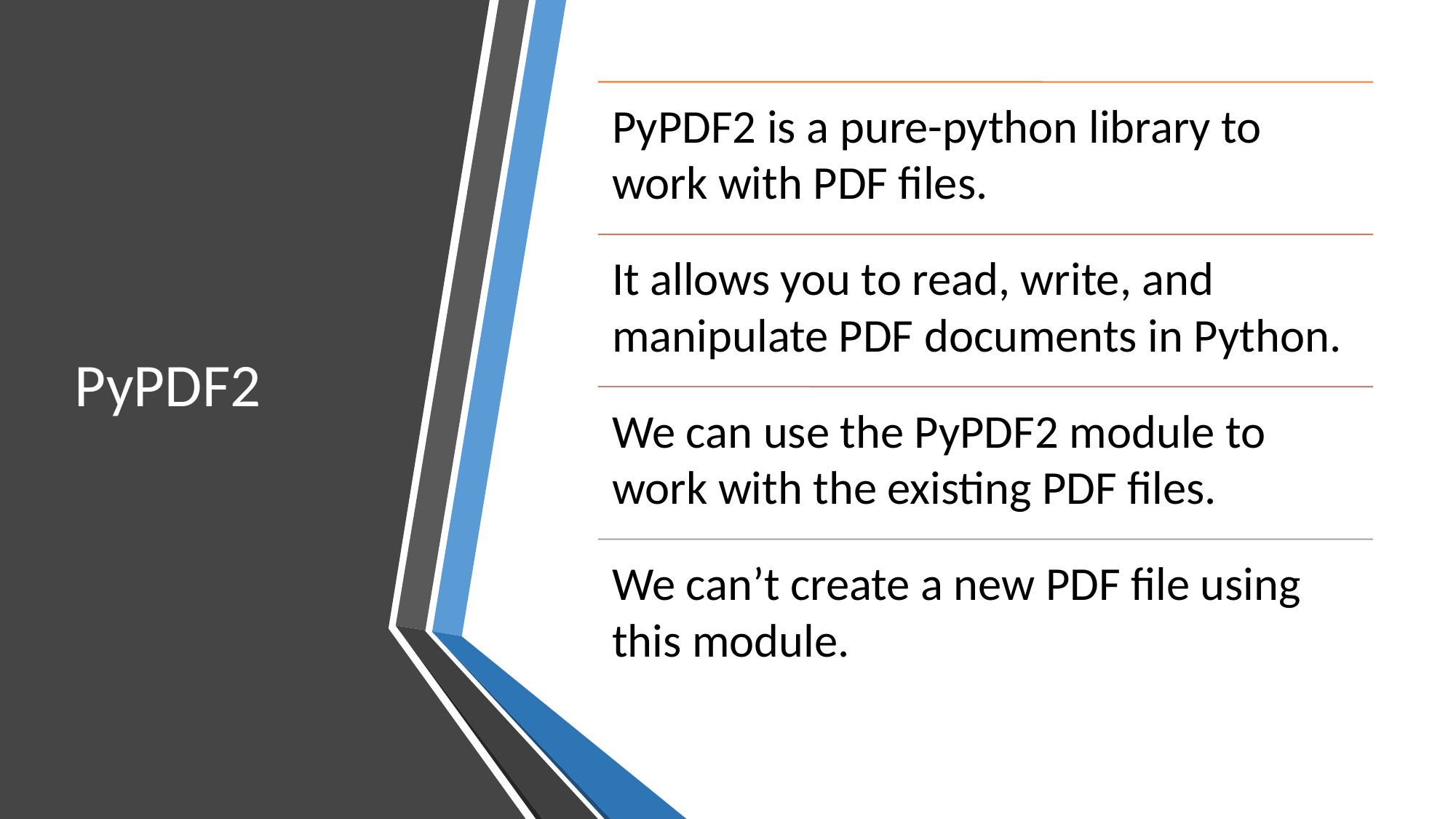

# PyPDF2
PyPDF2 is a pure-python library to work with PDF files.
It allows you to read, write, and manipulate PDF documents in Python.
We can use the PyPDF2 module to work with the existing PDF files.
We can’t create a new PDF file using this module.